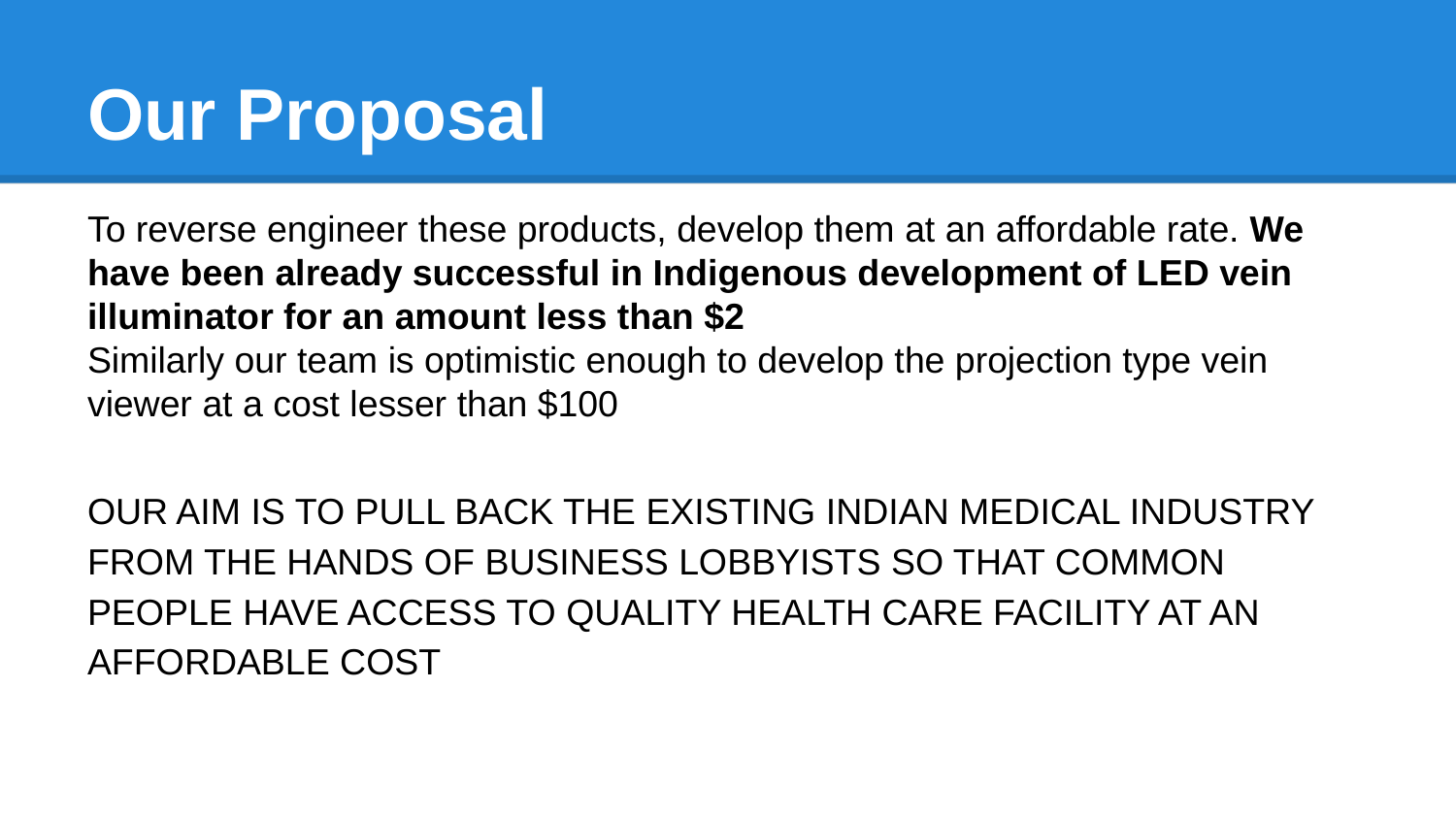

# Our Proposal
To reverse engineer these products, develop them at an affordable rate. We have been already successful in Indigenous development of LED vein illuminator for an amount less than $2
Similarly our team is optimistic enough to develop the projection type vein viewer at a cost lesser than $100

OUR AIM IS TO PULL BACK THE EXISTING INDIAN MEDICAL INDUSTRY FROM THE HANDS OF BUSINESS LOBBYISTS SO THAT COMMON PEOPLE HAVE ACCESS TO QUALITY HEALTH CARE FACILITY AT AN AFFORDABLE COST